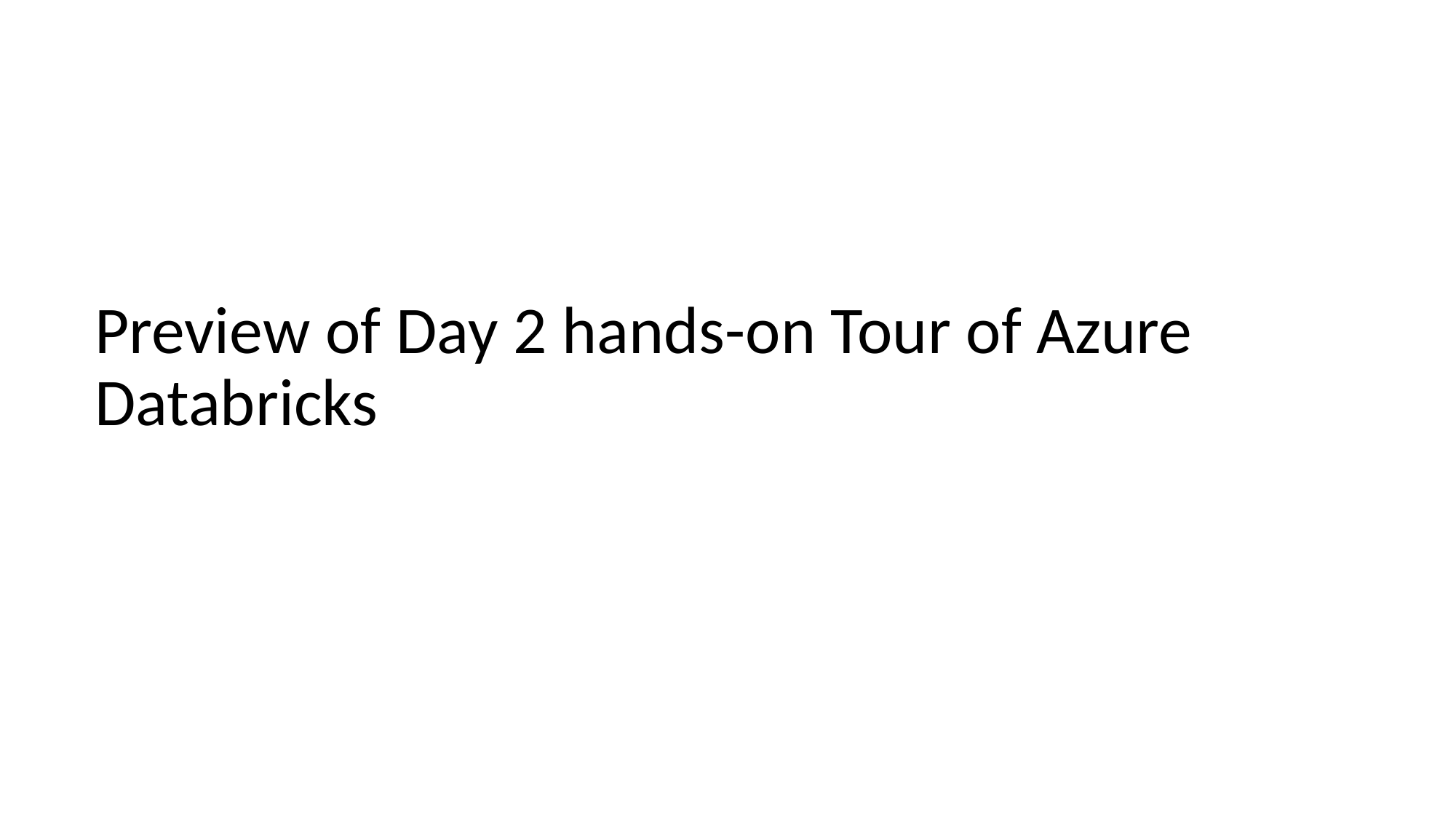

# Preview of Day 2 hands-on Tour of Azure Databricks